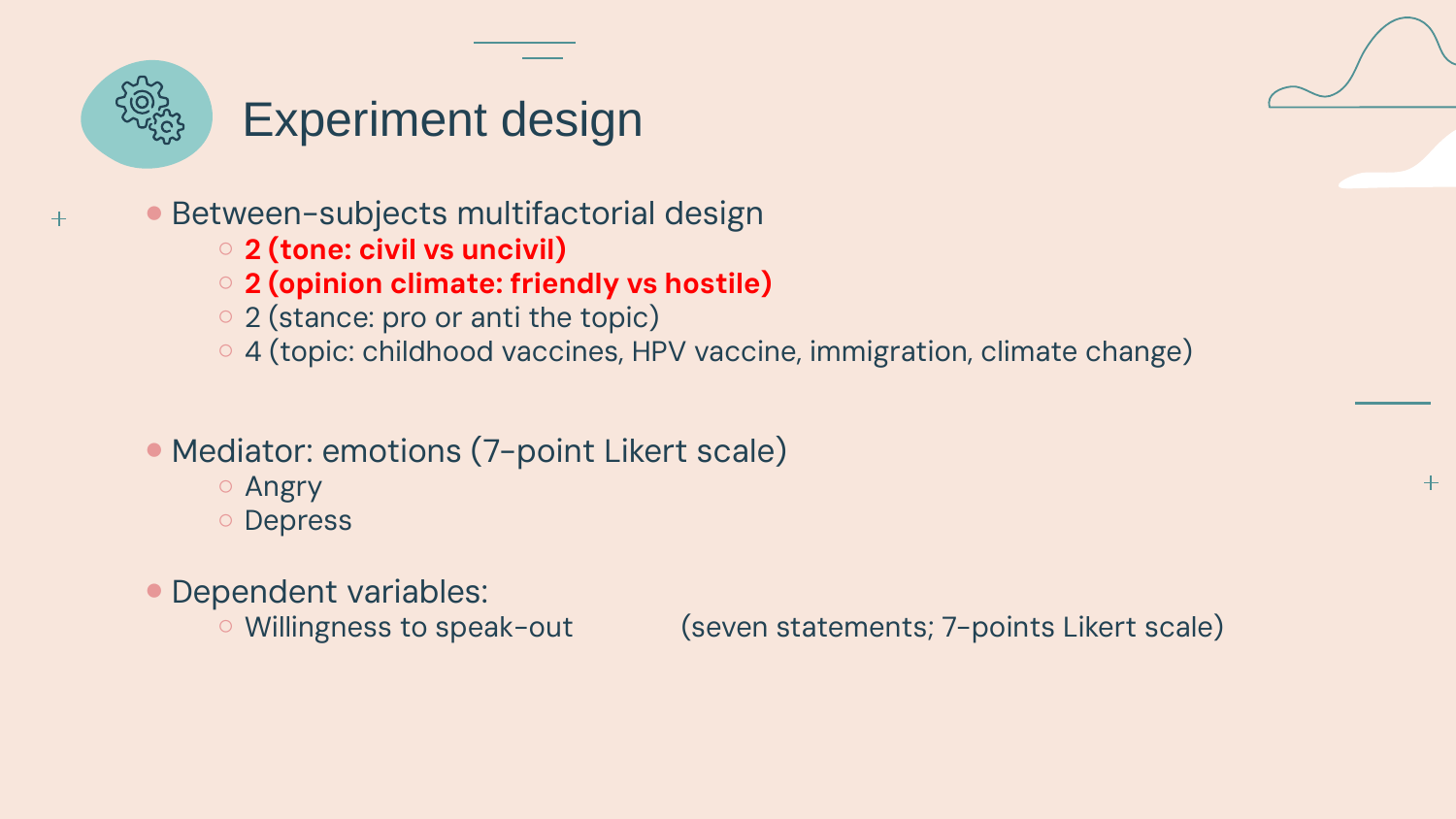

# Experiment design
Between-subjects multifactorial design
2 (tone: civil vs uncivil)
2 (opinion climate: friendly vs hostile)
2 (stance: pro or anti the topic)
4 (topic: childhood vaccines, HPV vaccine, immigration, climate change)

Mediator: emotions (7-point Likert scale)
Angry
Depress

Dependent variables:
Willingness to speak-out	(seven statements; 7-points Likert scale)